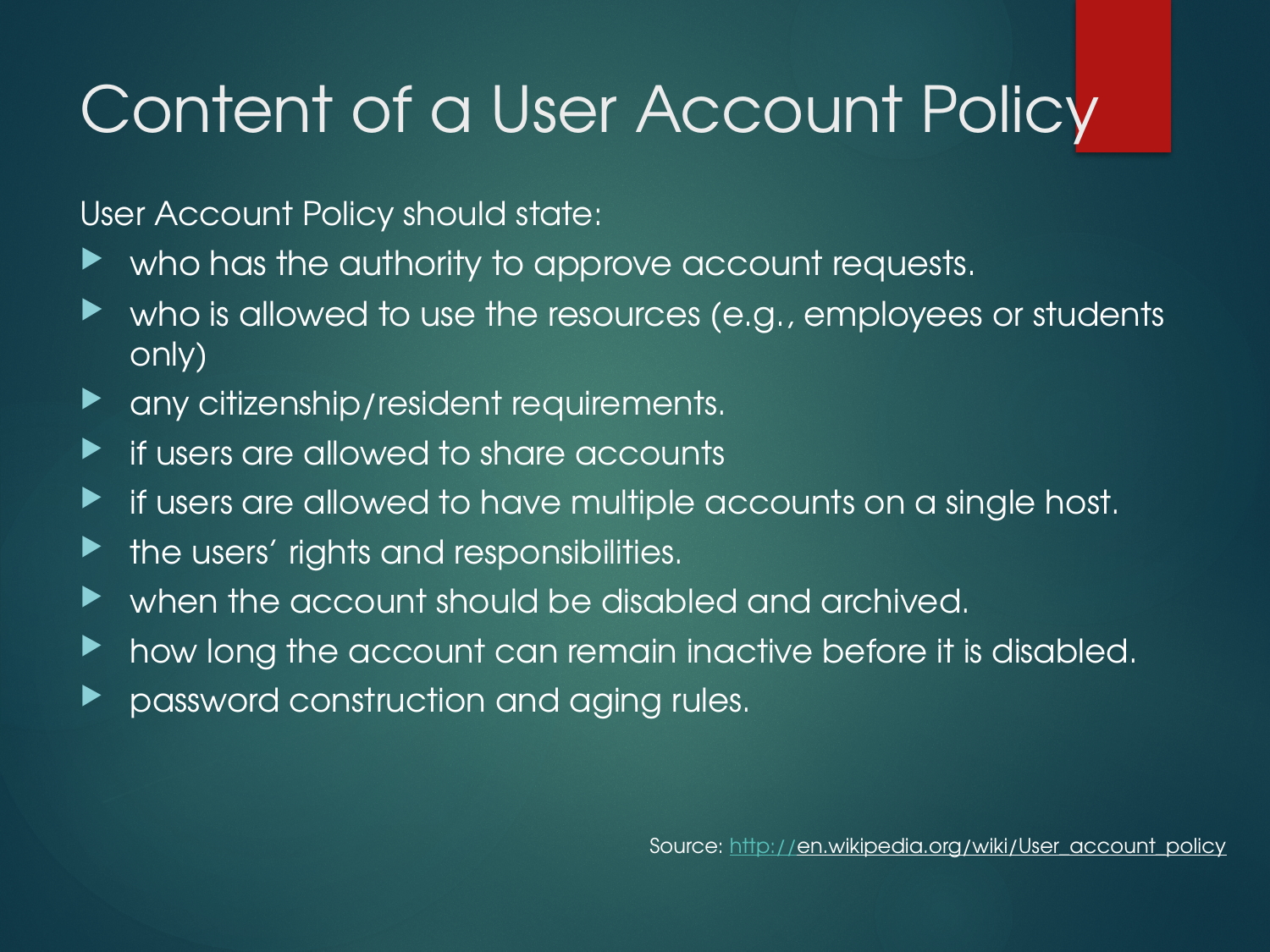

# Content of a User Account Policy
User Account Policy should state:
who has the authority to approve account requests.
who is allowed to use the resources (e.g., employees or students only)
any citizenship/resident requirements.
if users are allowed to share accounts
if users are allowed to have multiple accounts on a single host.
the users’ rights and responsibilities.
when the account should be disabled and archived.
how long the account can remain inactive before it is disabled.
password construction and aging rules.

Source: http://en.wikipedia.org/wiki/User_account_policy